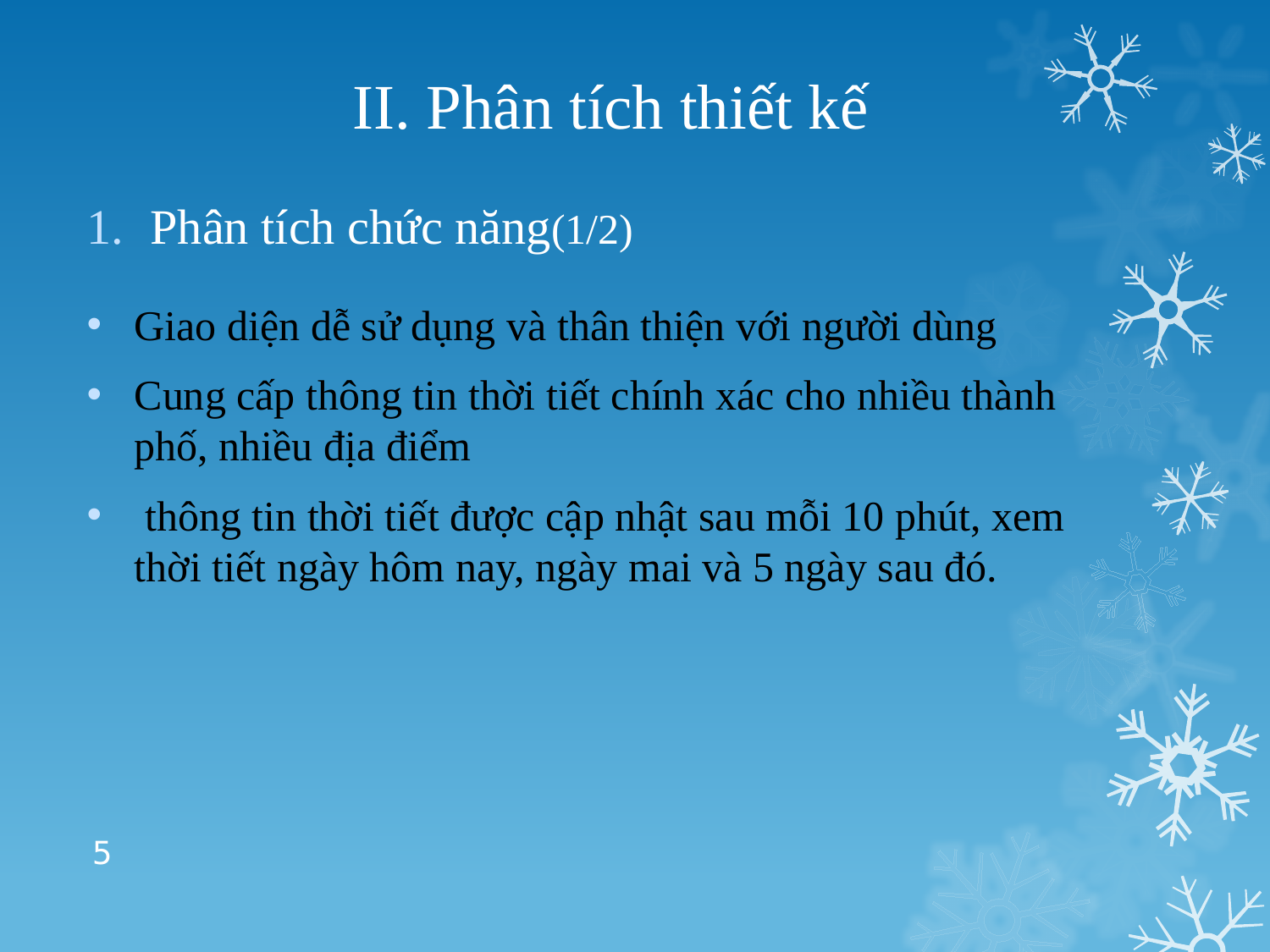

# II. Phân tích thiết kế
Phân tích chức năng(1/2)
Giao diện dễ sử dụng và thân thiện với người dùng
Cung cấp thông tin thời tiết chính xác cho nhiều thành phố, nhiều địa điểm
 thông tin thời tiết được cập nhật sau mỗi 10 phút, xem thời tiết ngày hôm nay, ngày mai và 5 ngày sau đó.
5